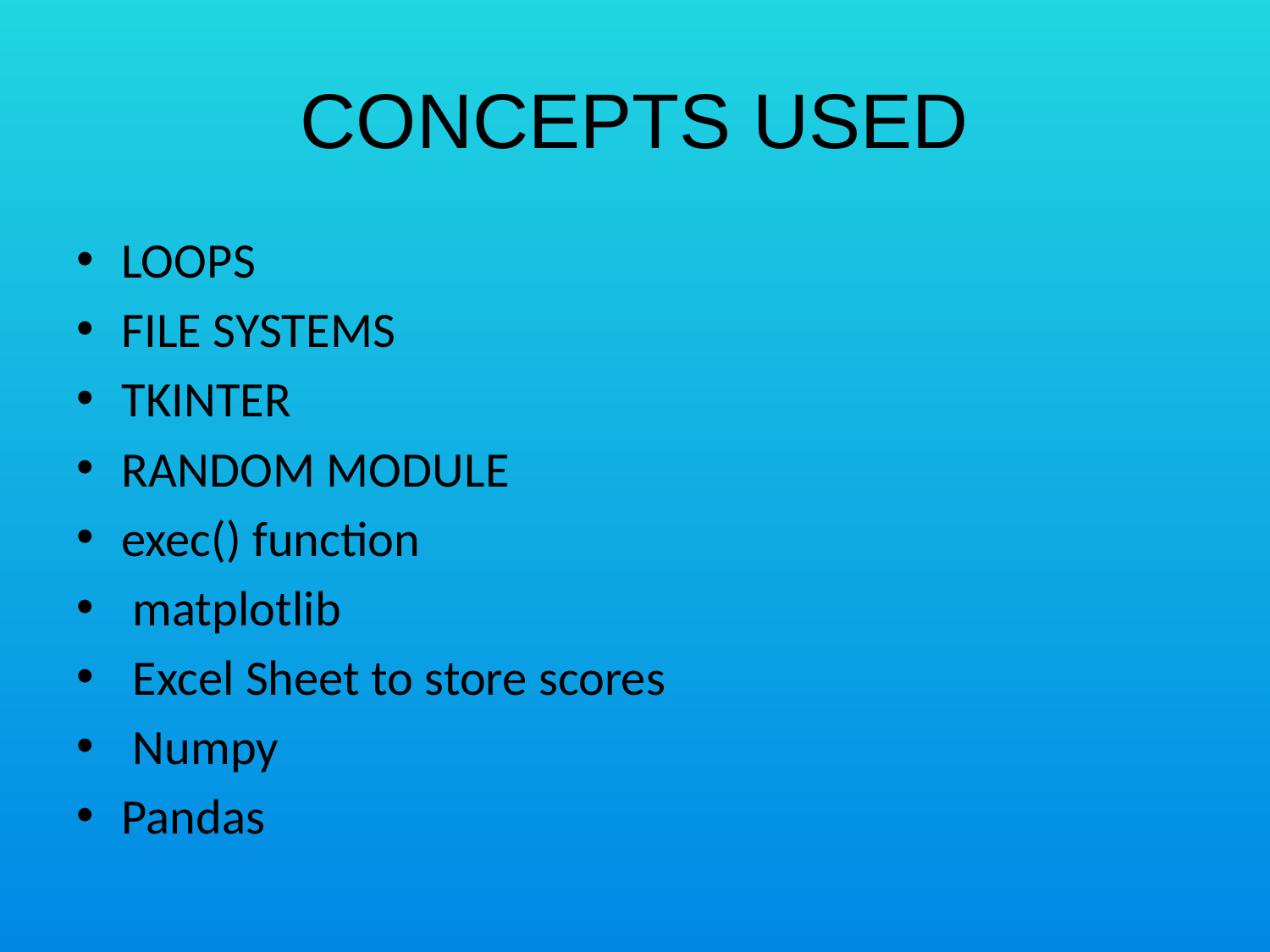

# CONCEPTS USED
LOOPS
FILE SYSTEMS
TKINTER
RANDOM MODULE
exec() function
 matplotlib
 Excel Sheet to store scores
 Numpy
Pandas